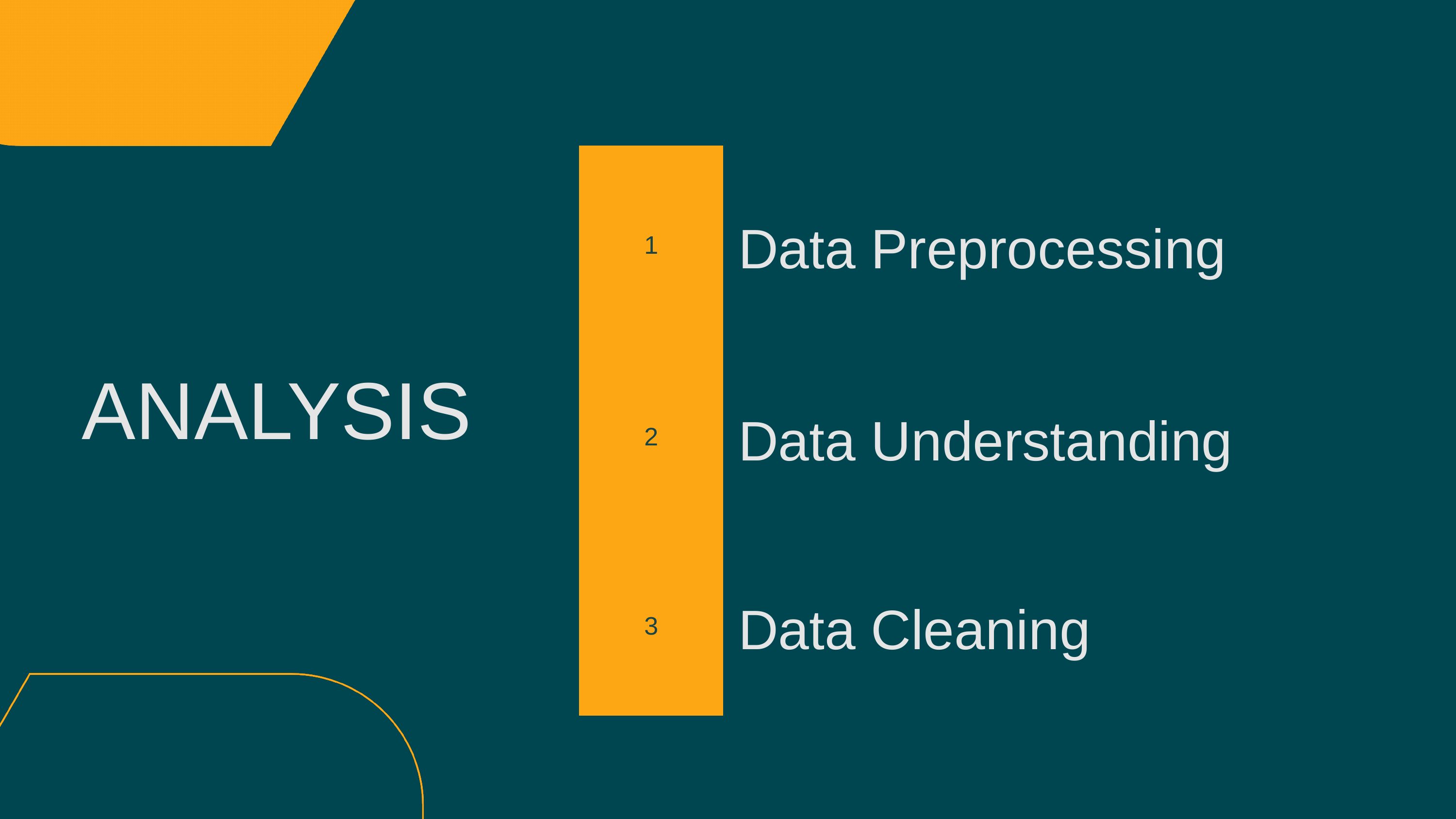

| 1 | Data Preprocessing |
| --- | --- |
| 2 | Data Understanding |
| 3 | Data Cleaning |
ANALYSIS